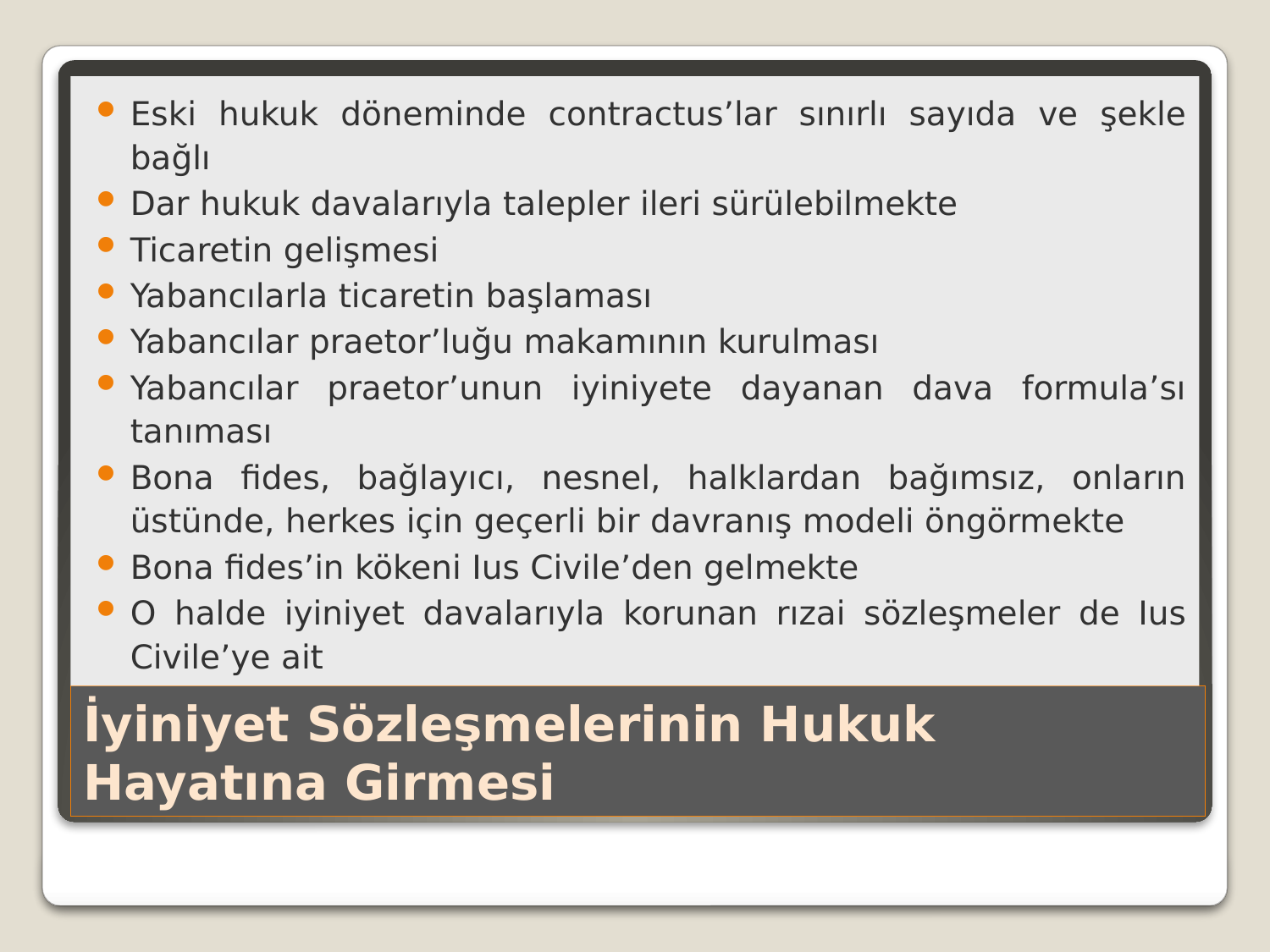

Eski hukuk döneminde contractus’lar sınırlı sayıda ve şekle bağlı
Dar hukuk davalarıyla talepler ileri sürülebilmekte
Ticaretin gelişmesi
Yabancılarla ticaretin başlaması
Yabancılar praetor’luğu makamının kurulması
Yabancılar praetor’unun iyiniyete dayanan dava formula’sı tanıması
Bona fides, bağlayıcı, nesnel, halklardan bağımsız, onların üstünde, herkes için geçerli bir davranış modeli öngörmekte
Bona fides’in kökeni Ius Civile’den gelmekte
O halde iyiniyet davalarıyla korunan rızai sözleşmeler de Ius Civile’ye ait

# İyiniyet Sözleşmelerinin Hukuk Hayatına Girmesi